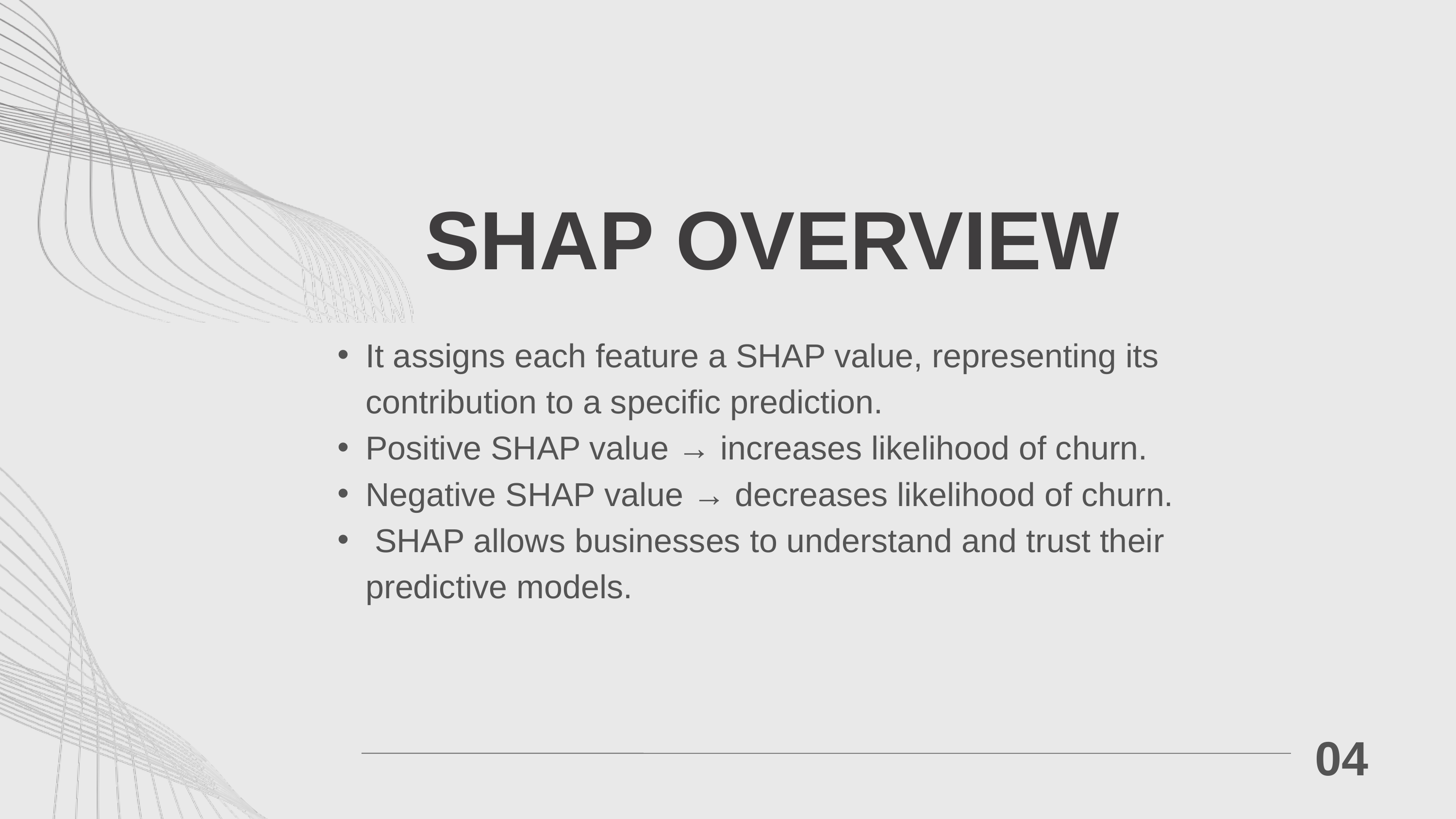

SHAP OVERVIEW
It assigns each feature a SHAP value, representing its contribution to a specific prediction.
Positive SHAP value → increases likelihood of churn.
Negative SHAP value → decreases likelihood of churn.
 SHAP allows businesses to understand and trust their predictive models.

04